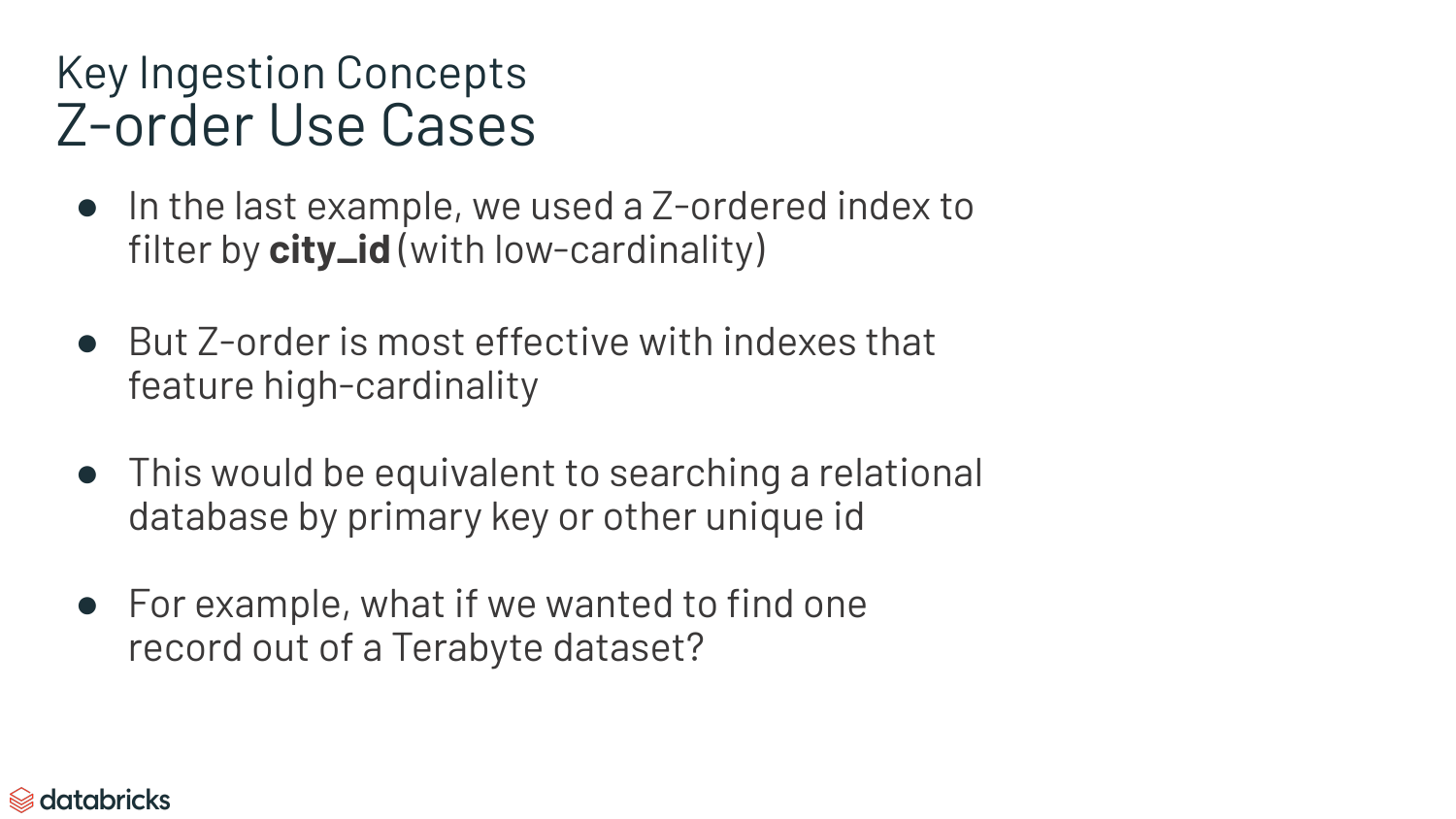

# Key Ingestion Concepts

Z-order Use Cases
In the last example, we used a Z-ordered index to
filter by city_id (with low-cardinality)
But Z-order is most effective with indexes that
feature high-cardinality
This would be equivalent to searching a relational
database by primary key or other unique id
For example, what if we wanted to find one
record out of a Terabyte dataset?